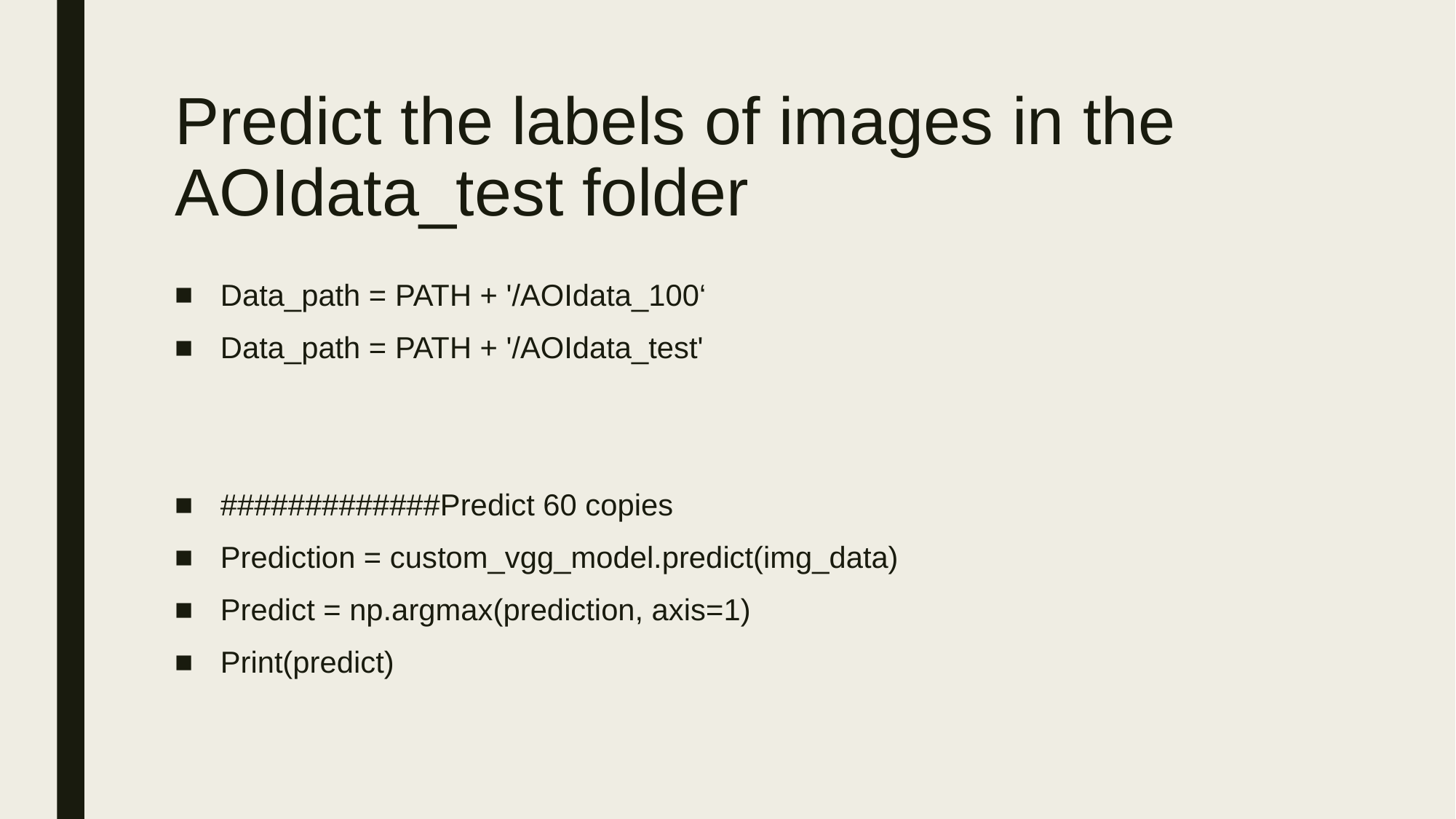

# Predict the labels of images in the AOIdata_test folder
Data_path = PATH + '/AOIdata_100‘
Data_path = PATH + '/AOIdata_test'

#############Predict 60 copies
Prediction = custom_vgg_model.predict(img_data)
Predict = np.argmax(prediction, axis=1)
Print(predict)